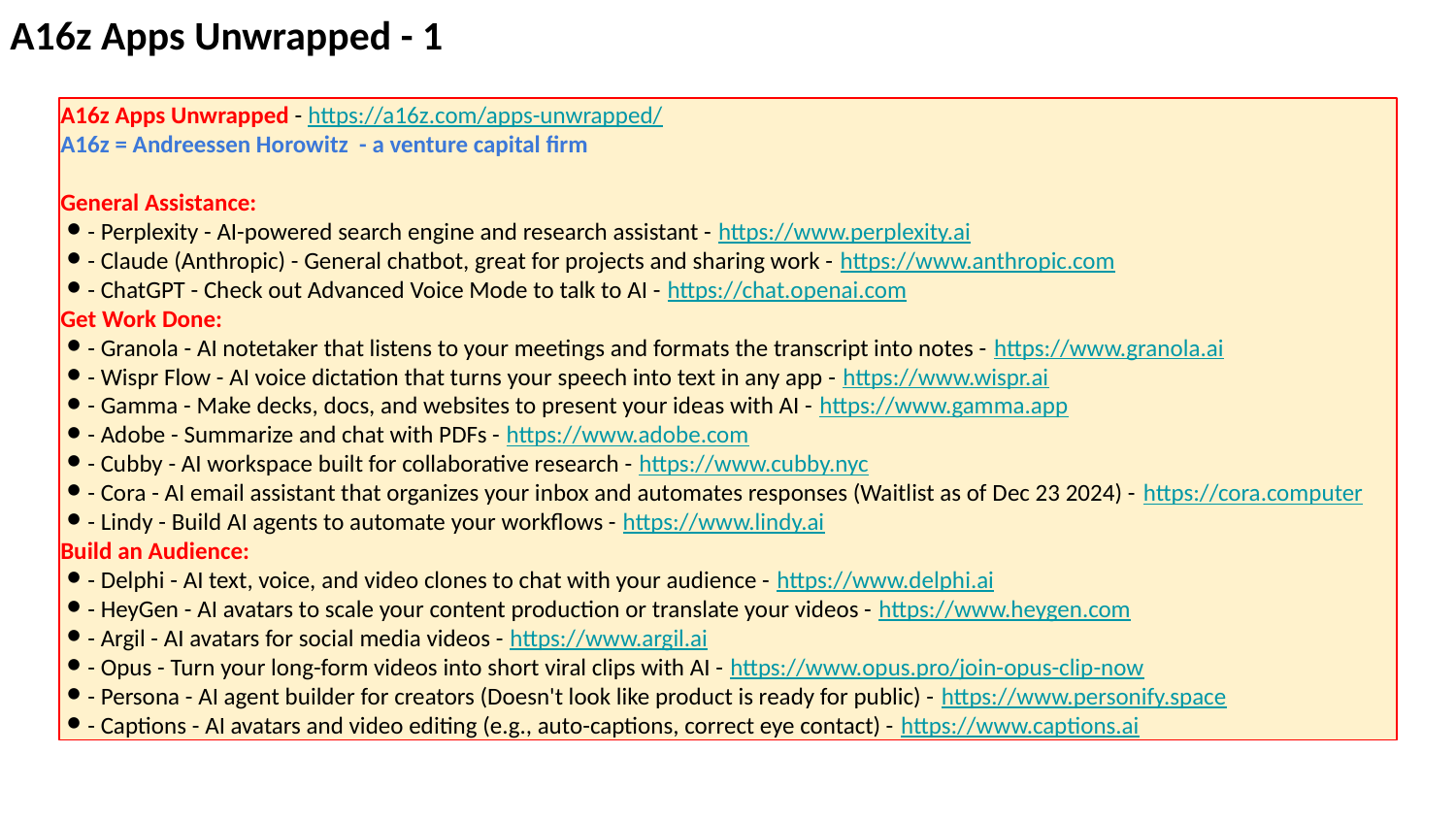

A16z Apps Unwrapped - 1
A16z Apps Unwrapped - https://a16z.com/apps-unwrapped/
A16z = Andreessen Horowitz  - a venture capital firm

General Assistance:
- Perplexity - AI-powered search engine and research assistant - https://www.perplexity.ai
- Claude (Anthropic) - General chatbot, great for projects and sharing work - https://www.anthropic.com
- ChatGPT - Check out Advanced Voice Mode to talk to AI - https://chat.openai.com
Get Work Done:
- Granola - AI notetaker that listens to your meetings and formats the transcript into notes - https://www.granola.ai
- Wispr Flow - AI voice dictation that turns your speech into text in any app - https://www.wispr.ai
- Gamma - Make decks, docs, and websites to present your ideas with AI - https://www.gamma.app
- Adobe - Summarize and chat with PDFs - https://www.adobe.com
- Cubby - AI workspace built for collaborative research - https://www.cubby.nyc
- Cora - AI email assistant that organizes your inbox and automates responses (Waitlist as of Dec 23 2024) - https://cora.computer
- Lindy - Build AI agents to automate your workflows - https://www.lindy.ai
Build an Audience:
- Delphi - AI text, voice, and video clones to chat with your audience - https://www.delphi.ai
- HeyGen - AI avatars to scale your content production or translate your videos - https://www.heygen.com
- Argil - AI avatars for social media videos - https://www.argil.ai
- Opus - Turn your long-form videos into short viral clips with AI - https://www.opus.pro/join-opus-clip-now
- Persona - AI agent builder for creators (Doesn't look like product is ready for public) - https://www.personify.space
- Captions - AI avatars and video editing (e.g., auto-captions, correct eye contact) - https://www.captions.ai